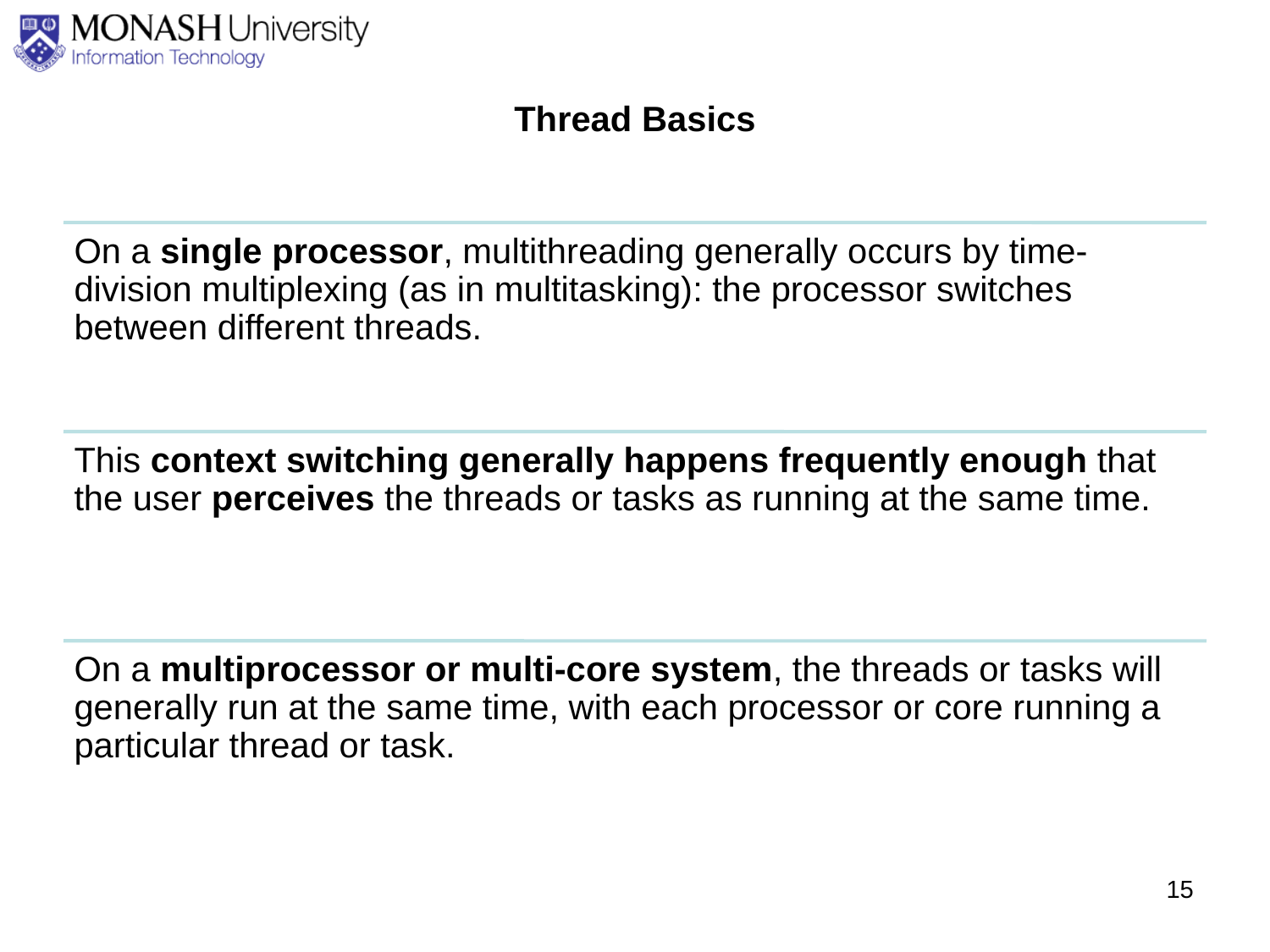

Thread Basics
On a single processor, multithreading generally occurs by time-division multiplexing (as in multitasking): the processor switches between different threads.
This context switching generally happens frequently enough that the user perceives the threads or tasks as running at the same time.
On a multiprocessor or multi-core system, the threads or tasks will generally run at the same time, with each processor or core running a particular thread or task.
15